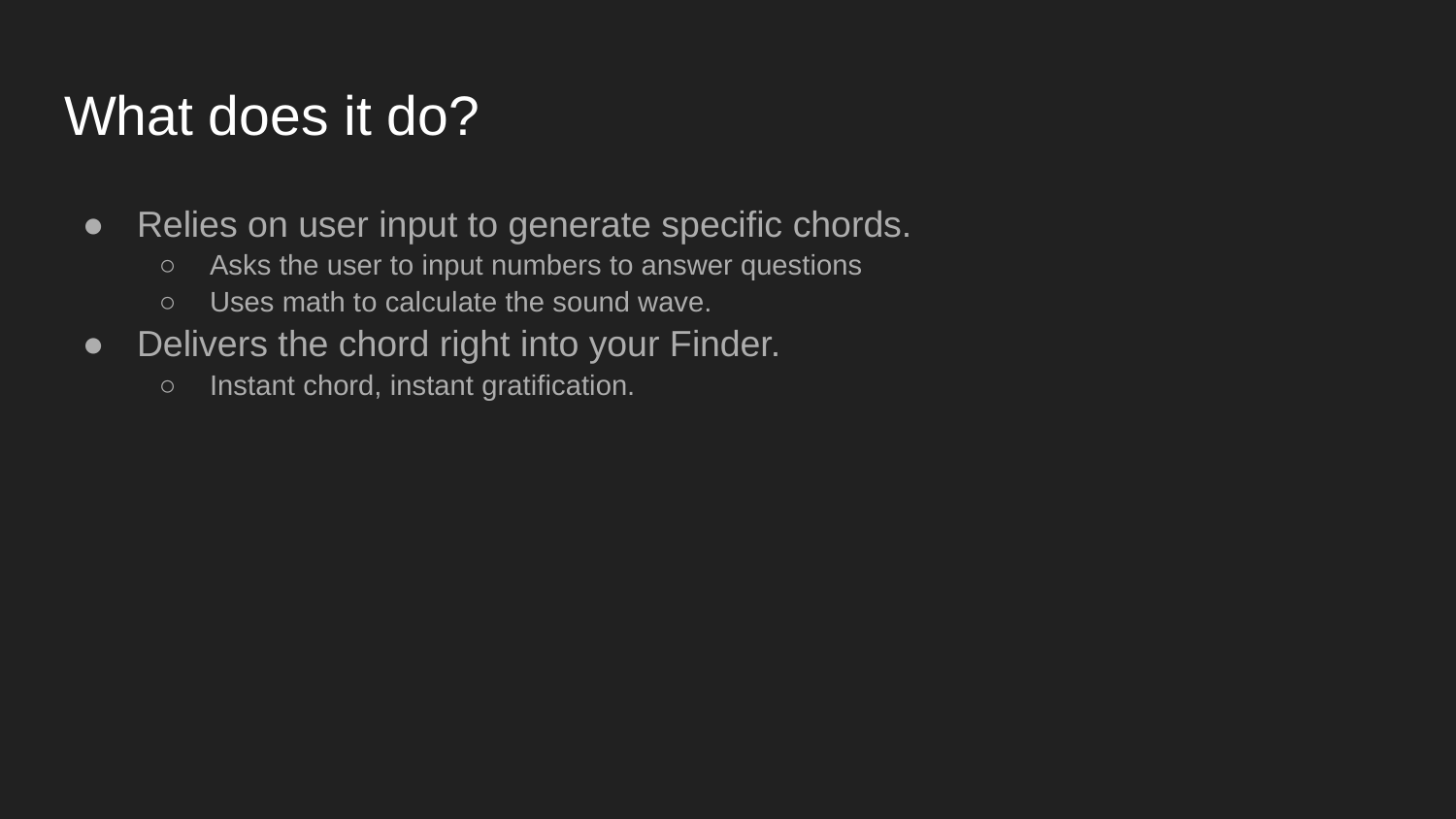

# What does it do?
Relies on user input to generate specific chords.
Asks the user to input numbers to answer questions
Uses math to calculate the sound wave.
Delivers the chord right into your Finder.
Instant chord, instant gratification.